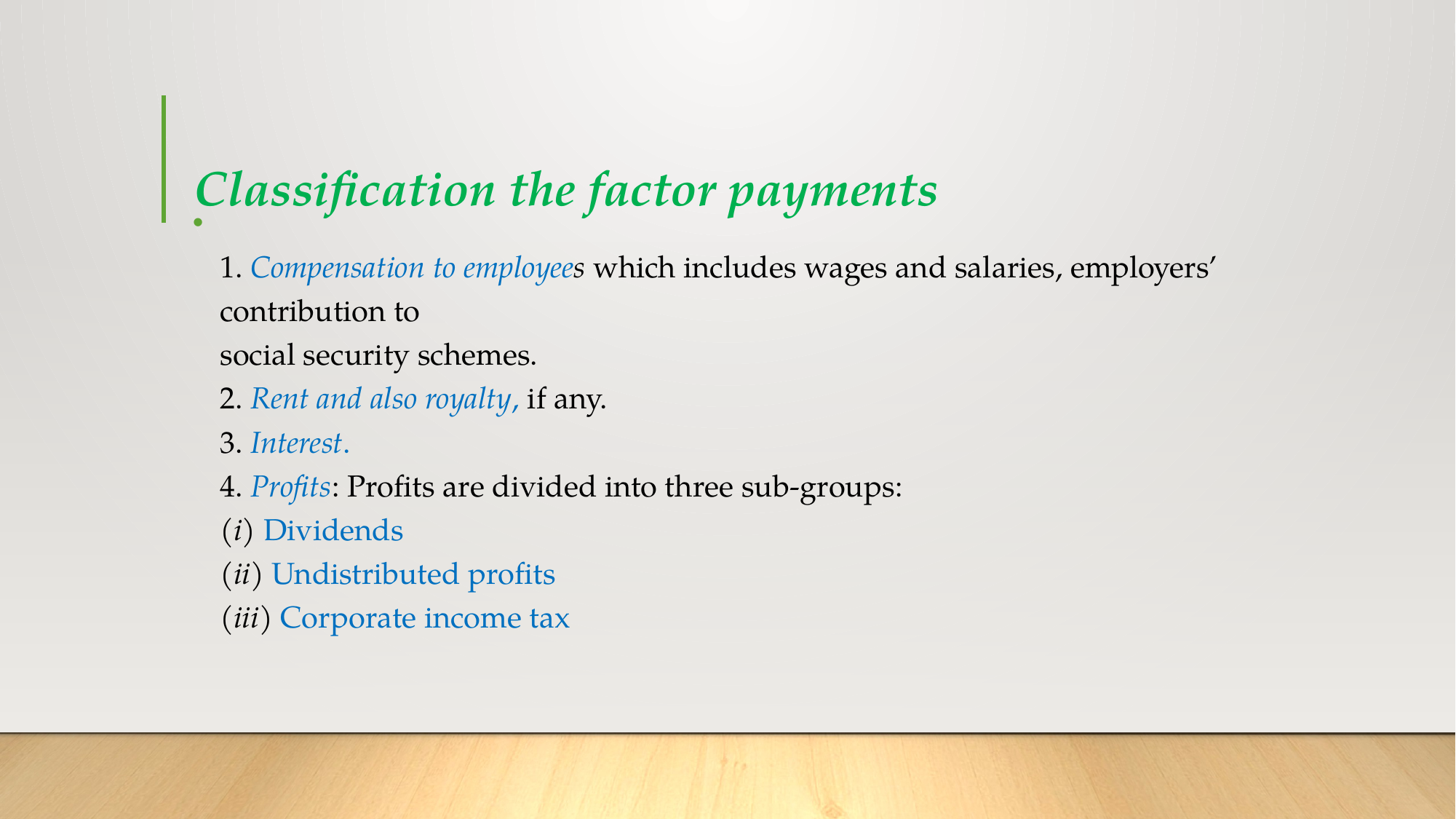

# Classification the factor payments
1. Compensation to employees which includes wages and salaries, employers’ contribution to
social security schemes.
2. Rent and also royalty, if any.
3. Interest.
4. Profits: Profits are divided into three sub-groups:
(i) Dividends
(ii) Undistributed profits
(iii) Corporate income tax